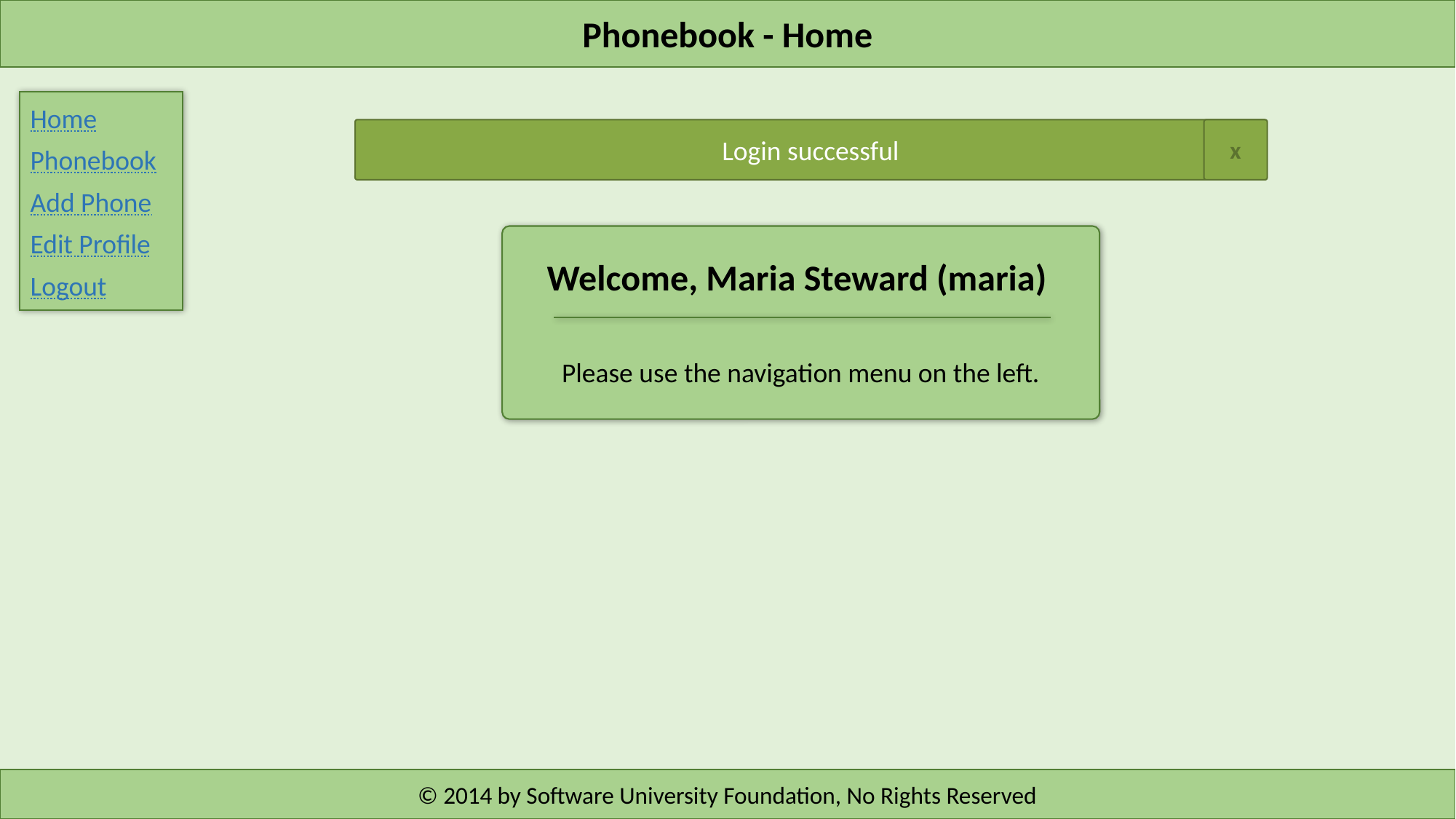

Phonebook - Home
Home
Phonebook
Add Phone
Edit Profile
Logout
Login successful
x

Welcome, Maria Steward (maria)
Please use the navigation menu on the left.
© 2014 by Software University Foundation, No Rights Reserved